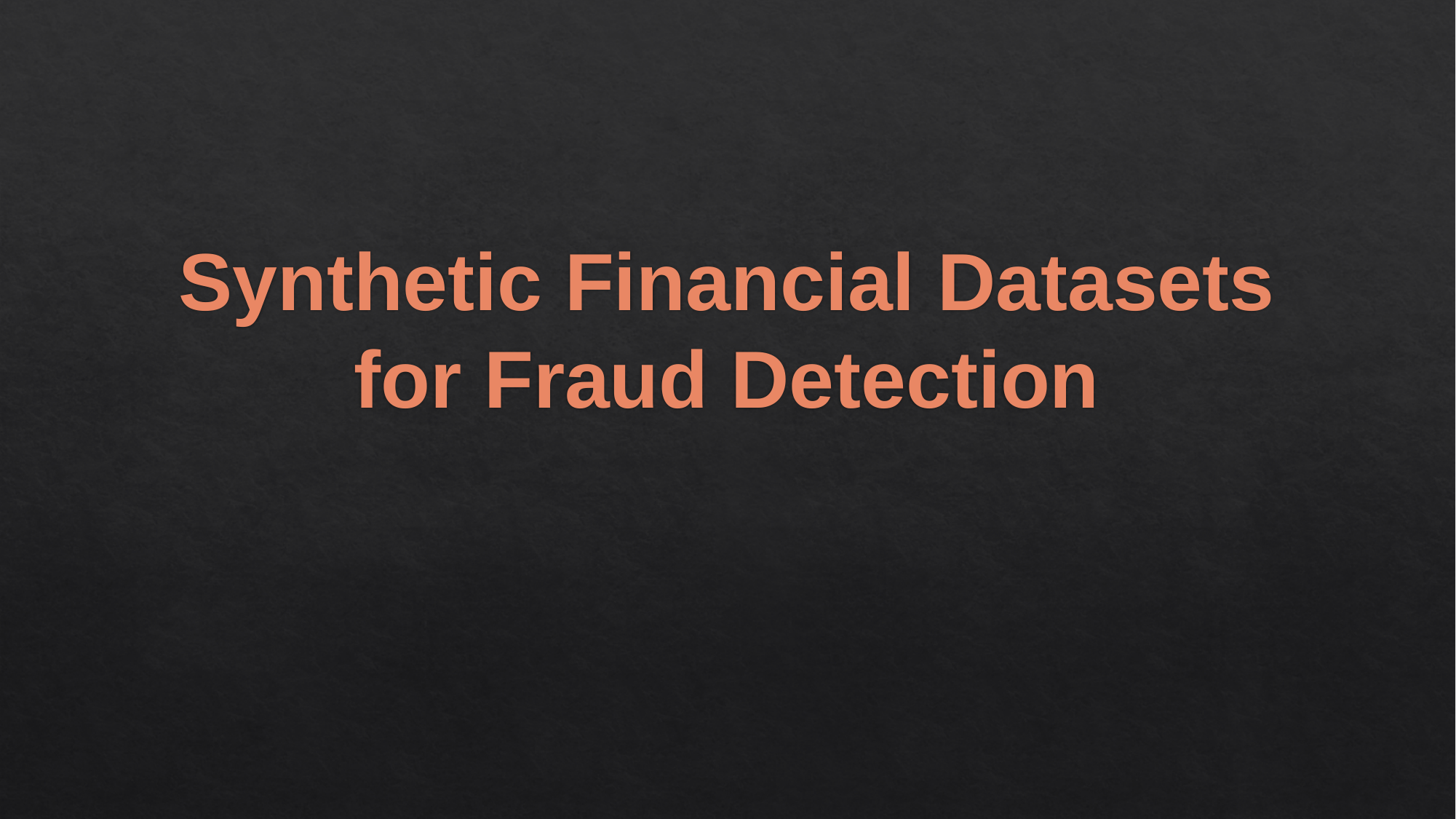

# Synthetic Financial Datasets for Fraud Detection